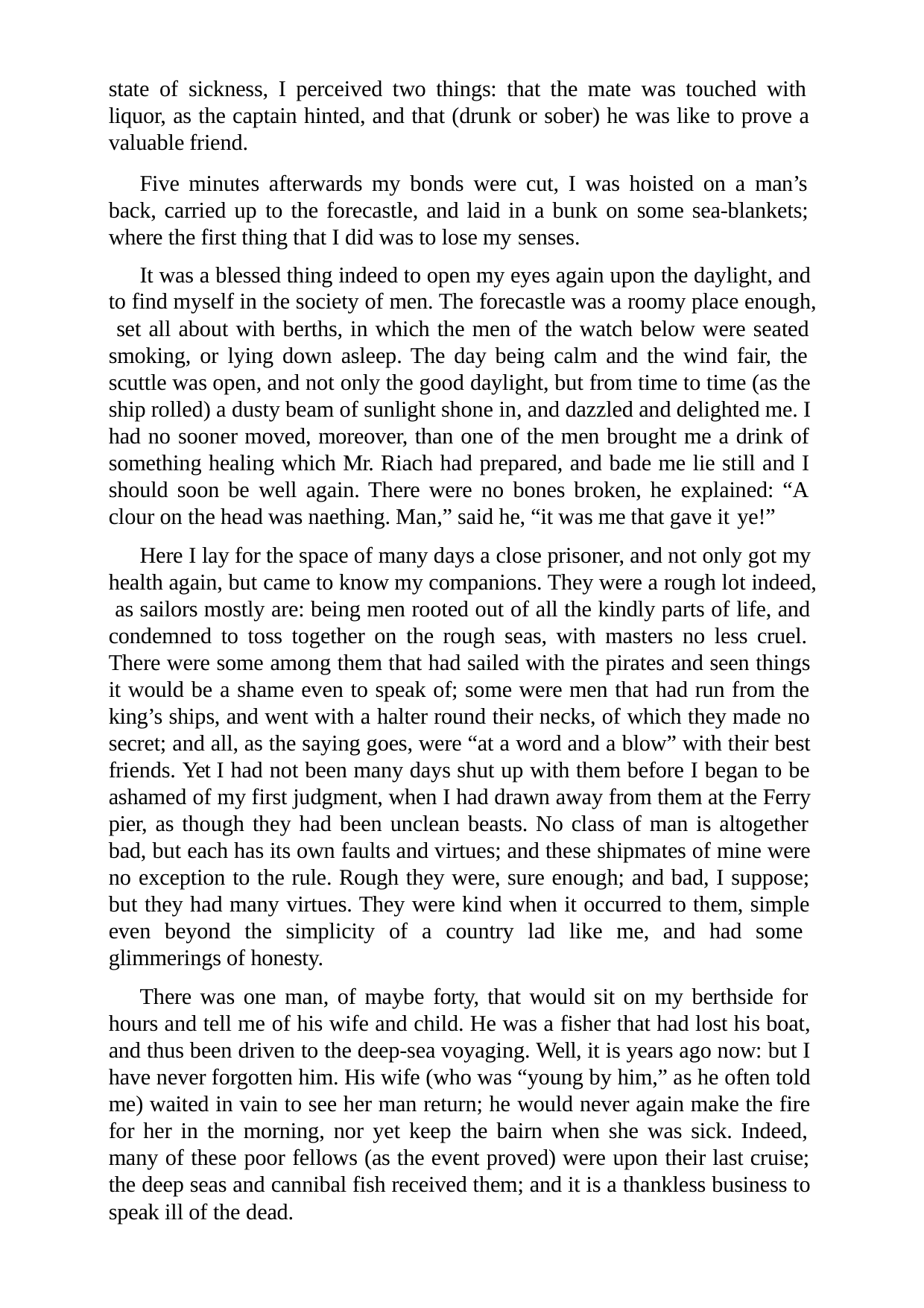

state of sickness, I perceived two things: that the mate was touched with  liquor, as the captain hinted, and that (drunk or sober) he was like to prove a  valuable friend.
Five minutes afterwards my bonds were cut, I was hoisted on a man’s  back, carried up to the forecastle, and laid in a bunk on some sea-blankets;  where the first thing that I did was to lose my senses.
It was a blessed thing indeed to open my eyes again upon the daylight, and  to find myself in the society of men. The forecastle was a roomy place enough,  set all about with berths, in which the men of the watch below were seated  smoking, or lying down asleep. The day being calm and the wind fair, the  scuttle was open, and not only the good daylight, but from time to time (as the  ship rolled) a dusty beam of sunlight shone in, and dazzled and delighted me. I  had no sooner moved, moreover, than one of the men brought me a drink of  something healing which Mr. Riach had prepared, and bade me lie still and I  should soon be well again. There were no bones broken, he explained: “A  clour on the head was naething. Man,” said he, “it was me that gave it ye!”
Here I lay for the space of many days a close prisoner, and not only got my  health again, but came to know my companions. They were a rough lot indeed,  as sailors mostly are: being men rooted out of all the kindly parts of life, and  condemned to toss together on the rough seas, with masters no less cruel.  There were some among them that had sailed with the pirates and seen things  it would be a shame even to speak of; some were men that had run from the  king’s ships, and went with a halter round their necks, of which they made no  secret; and all, as the saying goes, were “at a word and a blow” with their best  friends. Yet I had not been many days shut up with them before I began to be  ashamed of my first judgment, when I had drawn away from them at the Ferry  pier, as though they had been unclean beasts. No class of man is altogether  bad, but each has its own faults and virtues; and these shipmates of mine were  no exception to the rule. Rough they were, sure enough; and bad, I suppose;  but they had many virtues. They were kind when it occurred to them, simple  even beyond the simplicity of a country lad like me, and had some  glimmerings of honesty.
There was one man, of maybe forty, that would sit on my berthside for  hours and tell me of his wife and child. He was a fisher that had lost his boat,  and thus been driven to the deep-sea voyaging. Well, it is years ago now: but I  have never forgotten him. His wife (who was “young by him,” as he often told  me) waited in vain to see her man return; he would never again make the fire  for her in the morning, nor yet keep the bairn when she was sick. Indeed,  many of these poor fellows (as the event proved) were upon their last cruise;  the deep seas and cannibal fish received them; and it is a thankless business to  speak ill of the dead.